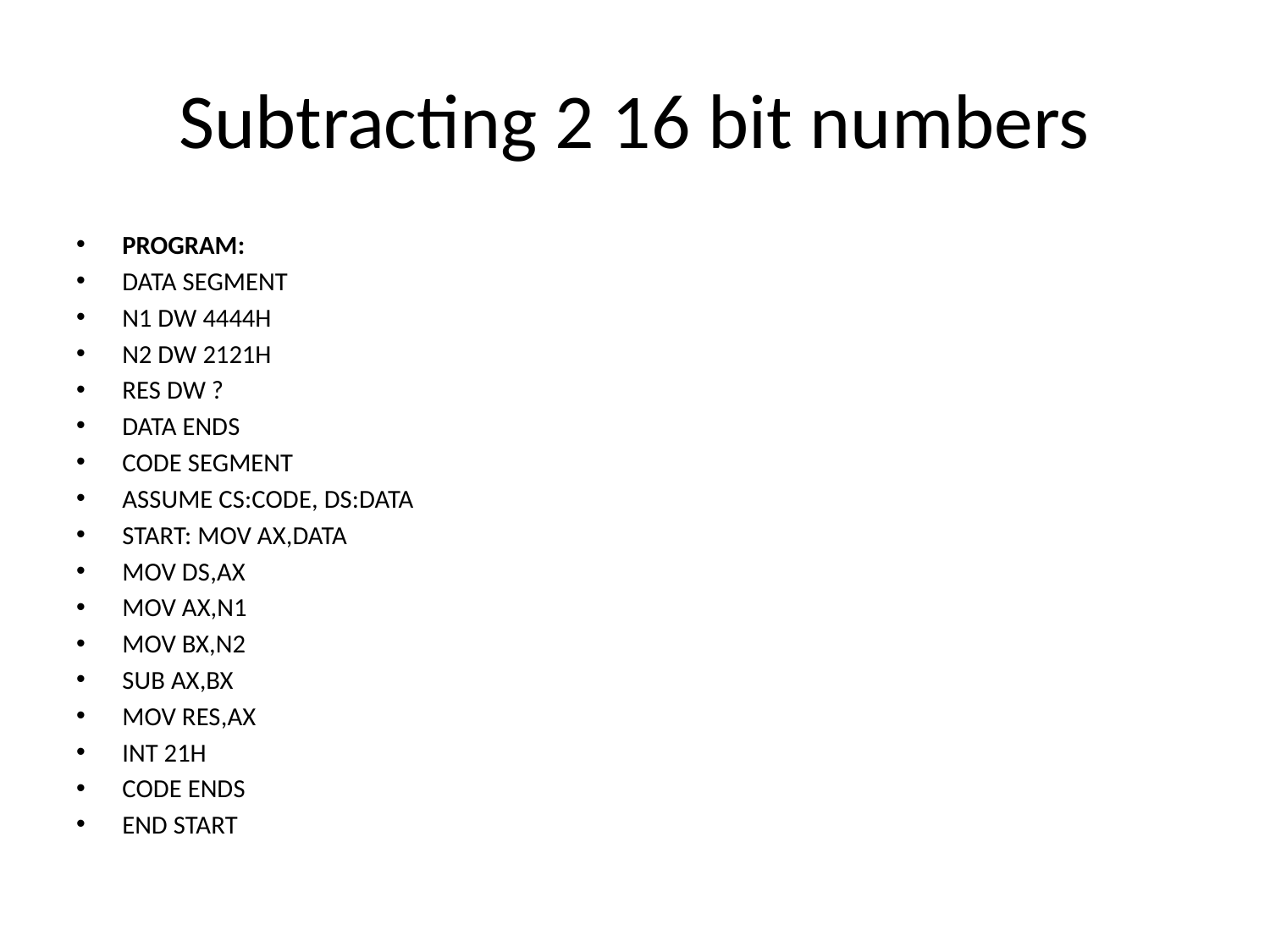

# Subtracting 2 16 bit numbers
PROGRAM:
DATA SEGMENT
N1 DW 4444H
N2 DW 2121H
RES DW ?
DATA ENDS
CODE SEGMENT
ASSUME CS:CODE, DS:DATA
START: MOV AX,DATA
MOV DS,AX
MOV AX,N1
MOV BX,N2
SUB AX,BX
MOV RES,AX
INT 21H
CODE ENDS
END START